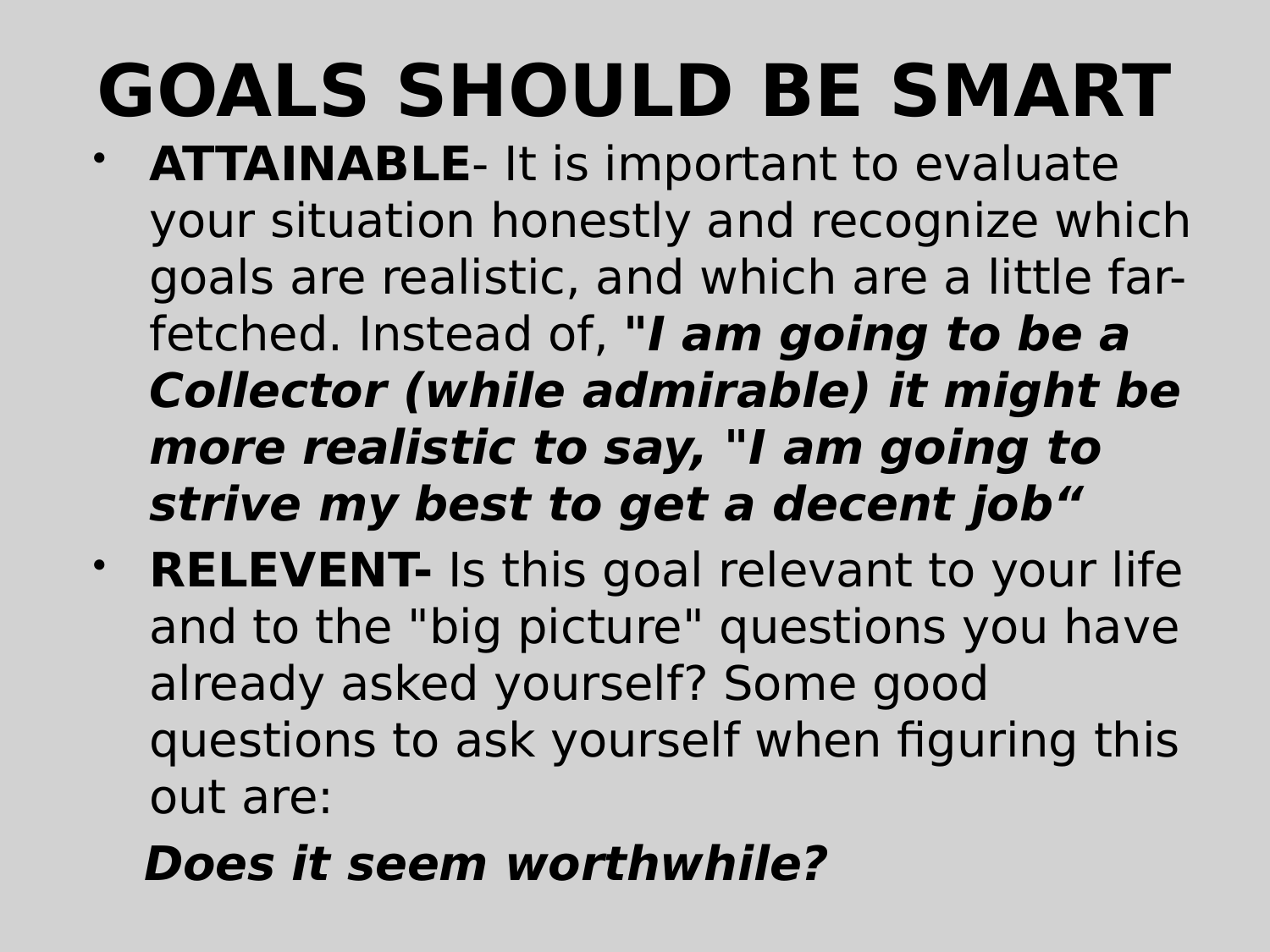

# GOALS SHOULD BE SMART
ATTAINABLE- It is important to evaluate your situation honestly and recognize which goals are realistic, and which are a little far-fetched. Instead of, "I am going to be a Collector (while admirable) it might be more realistic to say, "I am going to strive my best to get a decent job“
RELEVENT- Is this goal relevant to your life and to the "big picture" questions you have already asked yourself? Some good questions to ask yourself when figuring this out are:
   Does it seem worthwhile?